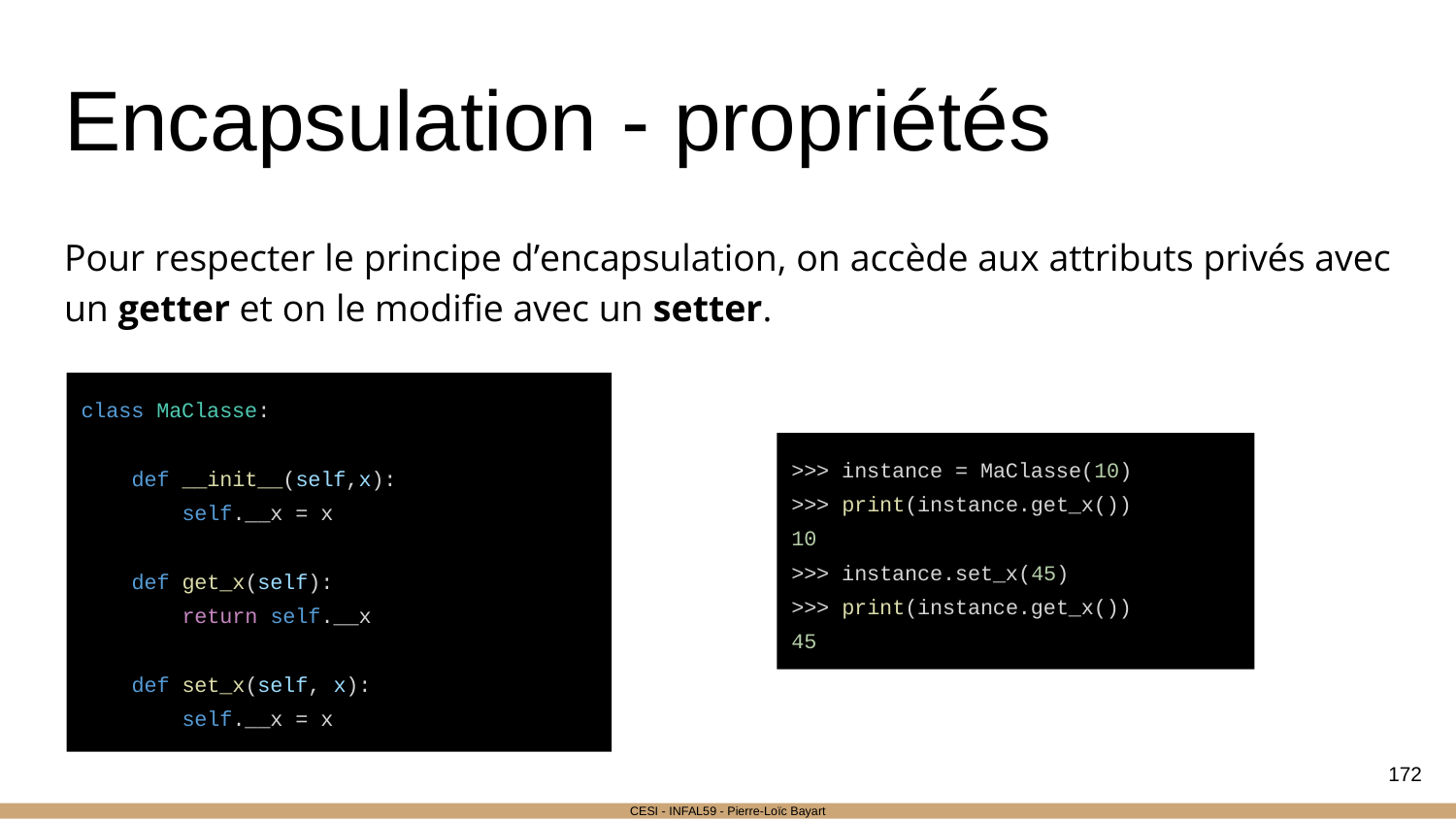

# Encapsulation - propriétés
Pour respecter le principe d’encapsulation, on accède aux attributs privés avec un getter et on le modifie avec un setter.
class MaClasse:

    def __init__(self,x):
        self.__x = x

    def get_x(self):
        return self.__x

    def set_x(self, x):
        self.__x = x
>>> instance = MaClasse(10)
>>> print(instance.get_x())
10
>>> instance.set_x(45)
>>> print(instance.get_x())
45
172